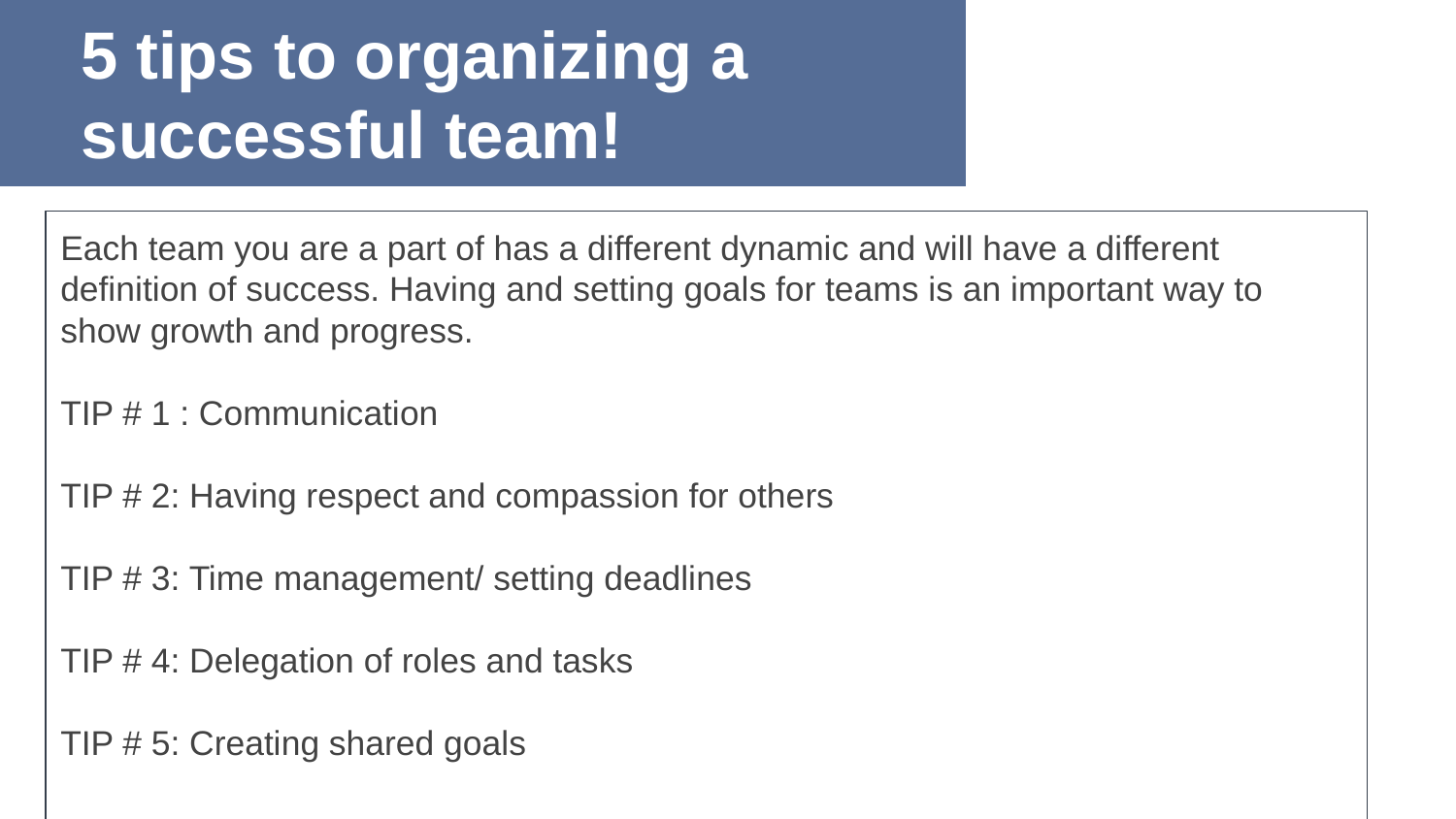

5 tips to organizing a successful team!
Each team you are a part of has a different dynamic and will have a different definition of success. Having and setting goals for teams is an important way to show growth and progress.

TIP # 1 : Communication

TIP # 2: Having respect and compassion for others

TIP # 3: Time management/ setting deadlines

TIP # 4: Delegation of roles and tasks

TIP # 5: Creating shared goals